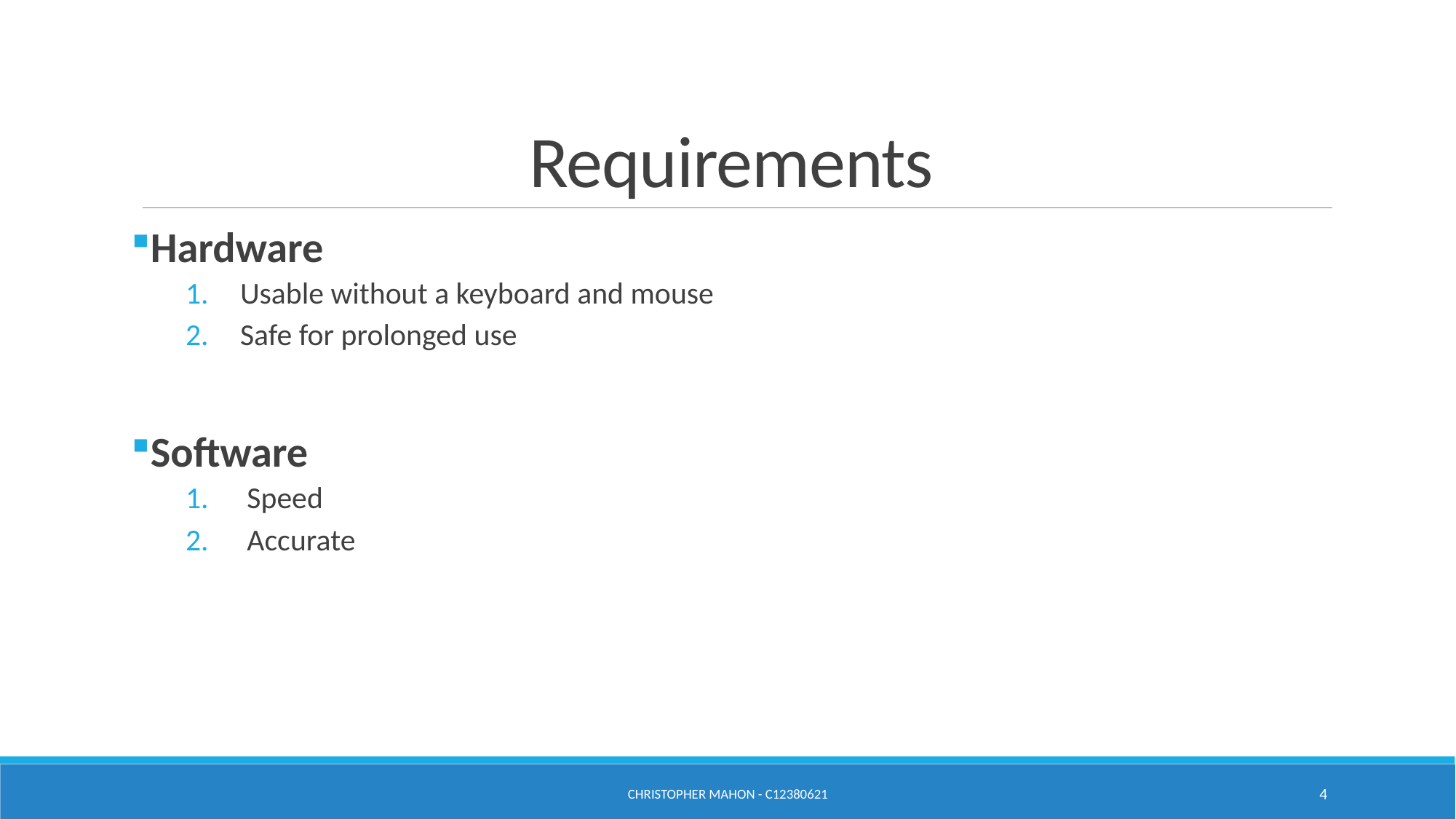

# Requirements
Hardware
Usable without a keyboard and mouse
Safe for prolonged use

Software
Speed
Accurate

Christopher Mahon - C12380621
4